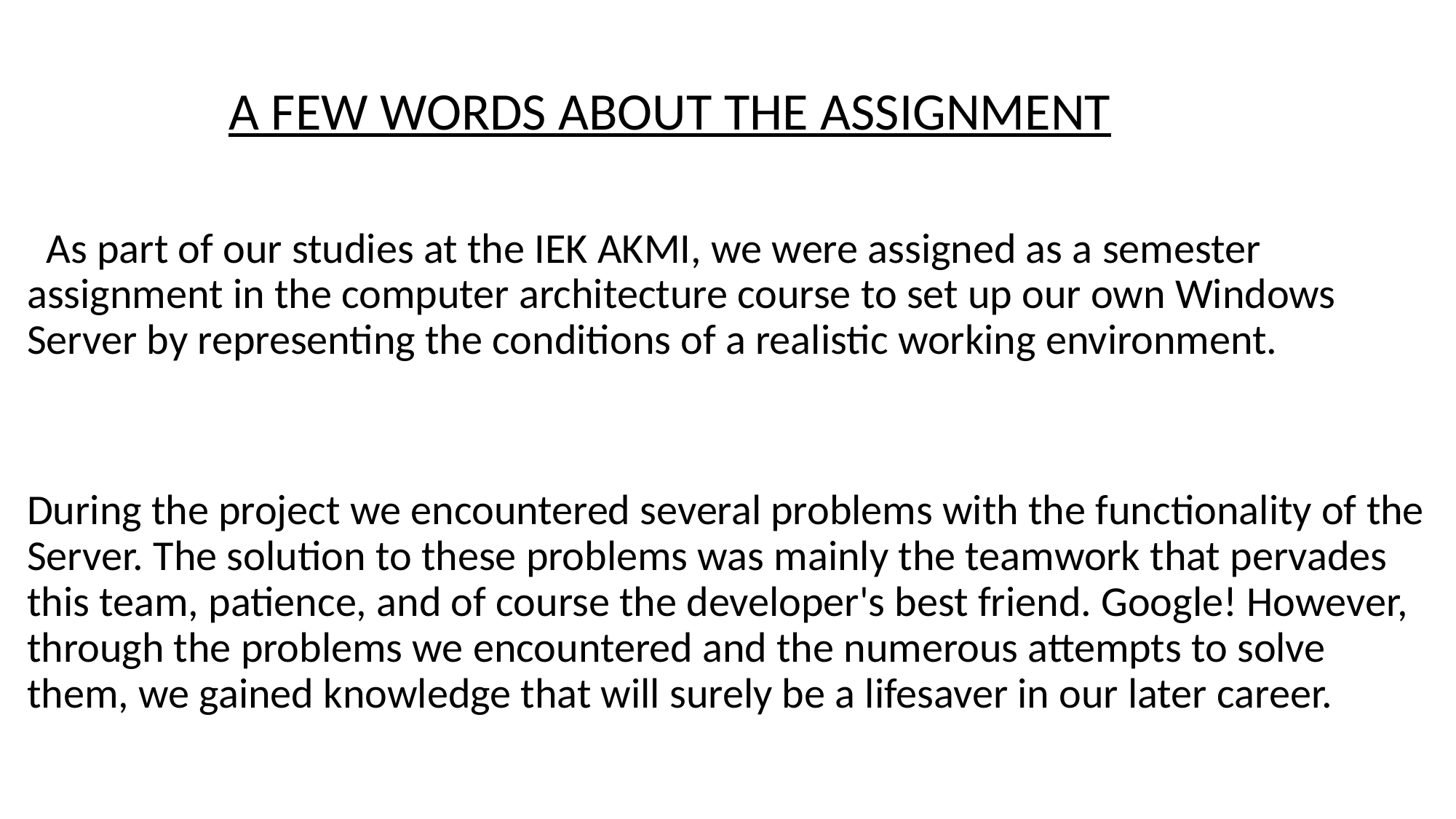

# A FEW WORDS ABOUT THE ASSIGNMENT
  As part of our studies at the IEK AKMI, we were assigned as a semester assignment in the computer architecture course to set up our own Windows Server by representing the conditions of a realistic working environment.

During the project we encountered several problems with the functionality of the Server. The solution to these problems was mainly the teamwork that pervades this team, patience, and of course the developer's best friend. Google! However, through the problems we encountered and the numerous attempts to solve them, we gained knowledge that will surely be a lifesaver in our later career.